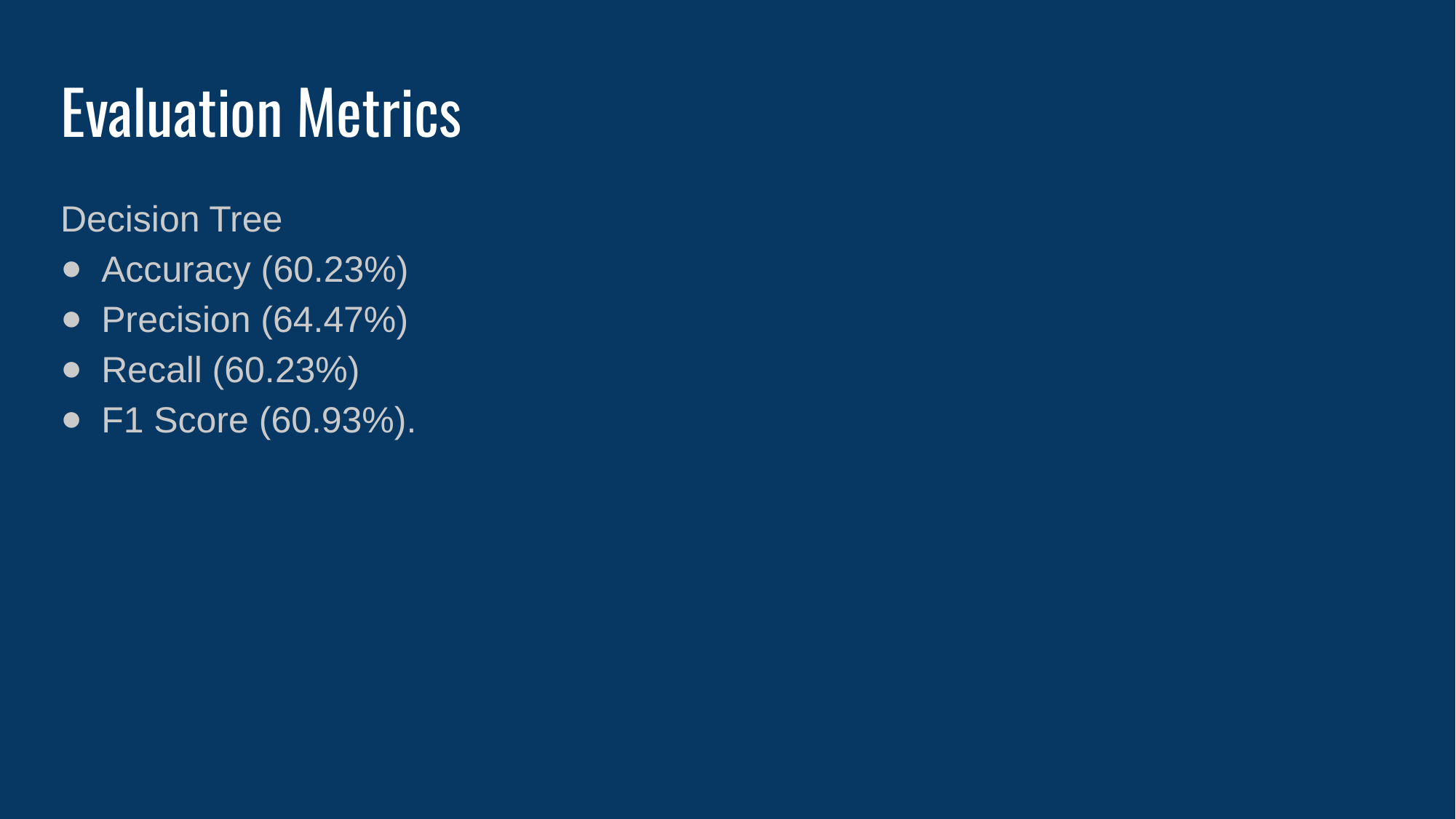

# Evaluation Metrics
Decision Tree
Accuracy (60.23%)
Precision (64.47%)
Recall (60.23%)
F1 Score (60.93%).